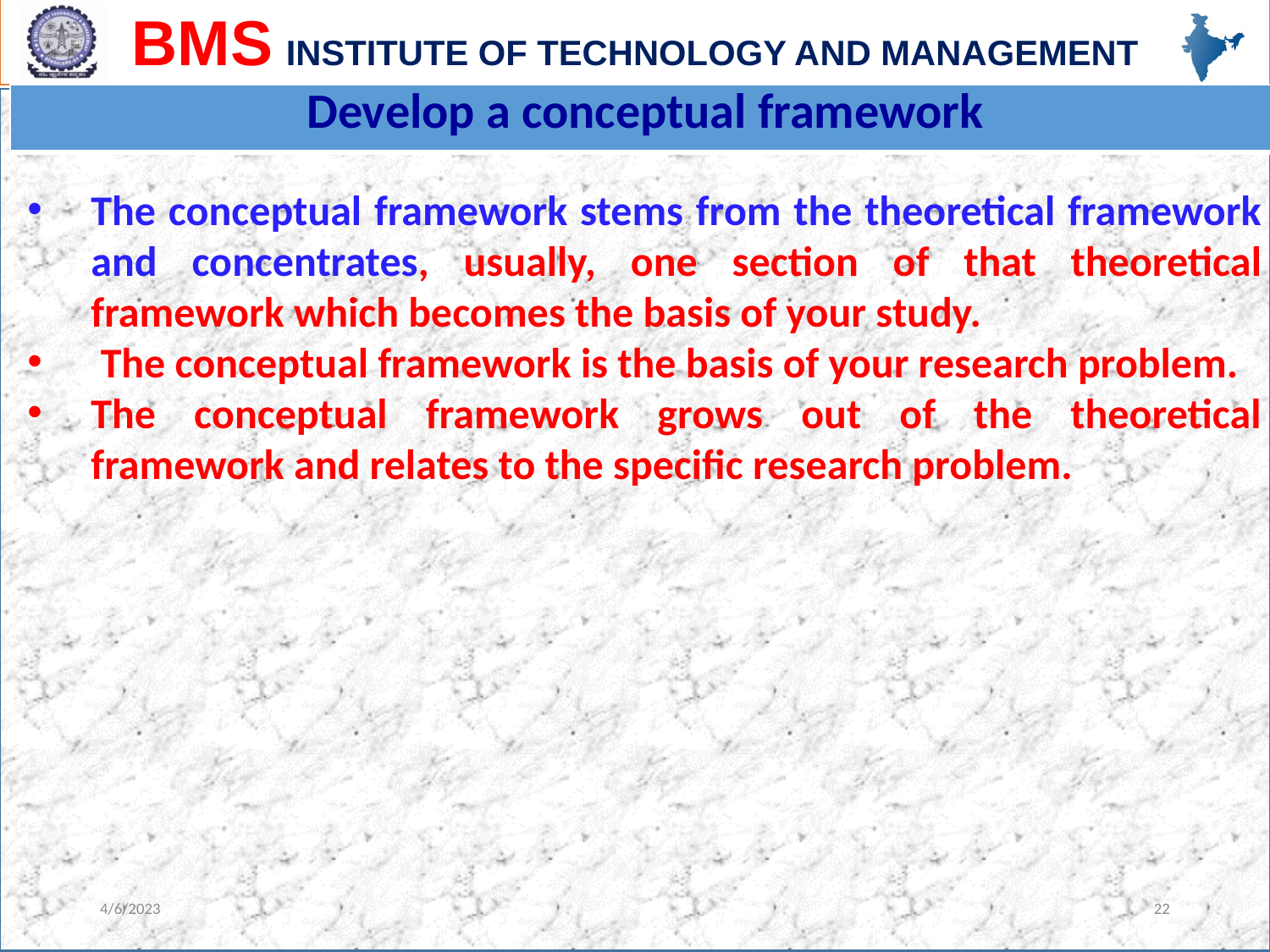

| Develop a conceptual framework |
| --- |
The conceptual framework stems from the theoretical framework and concentrates, usually, one section of that theoretical framework which becomes the basis of your study.
 The conceptual framework is the basis of your research problem.
The conceptual framework grows out of the theoretical framework and relates to the specific research problem.
4/6/2023
22